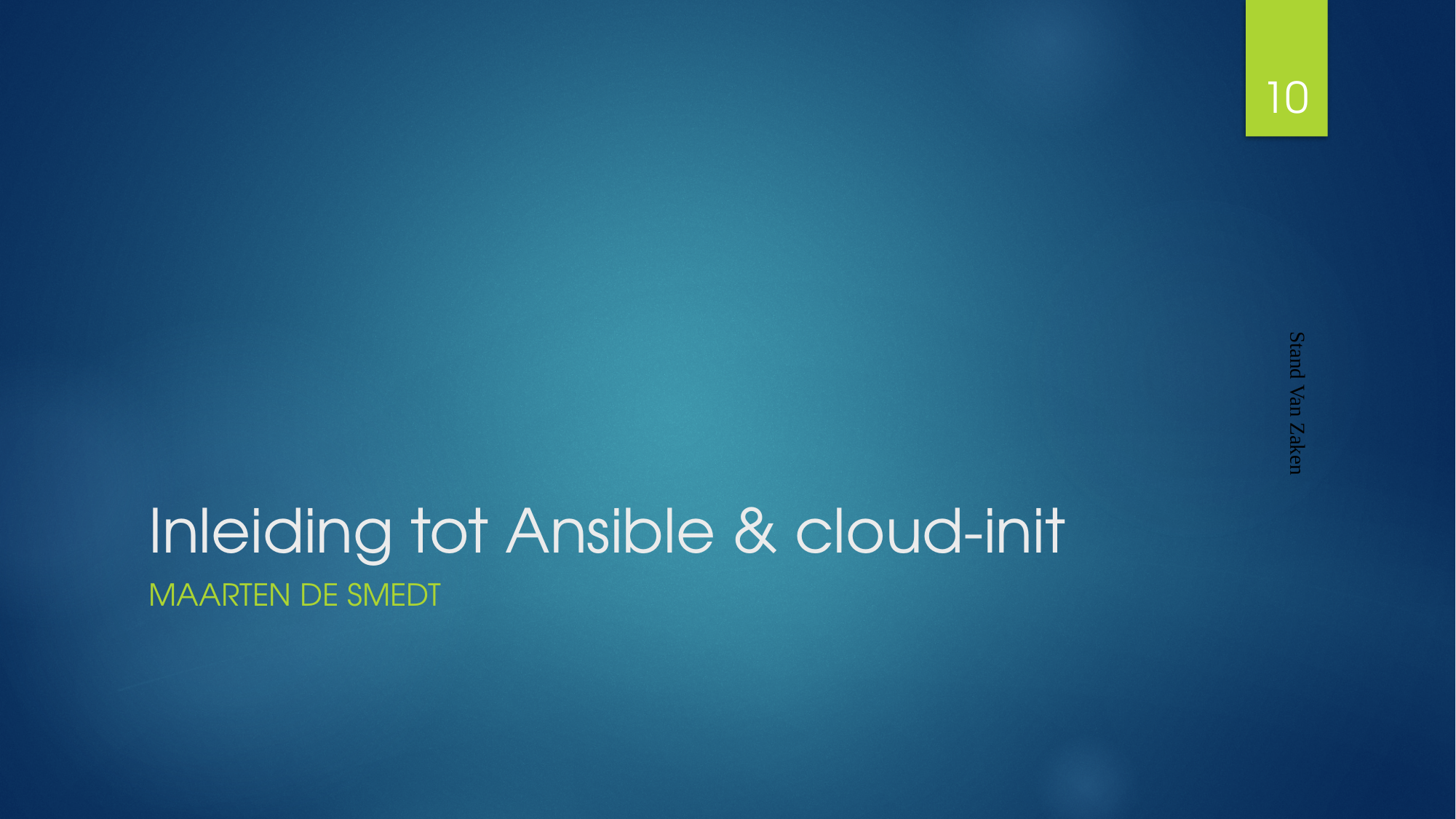

10
# Inleiding tot Ansible & cloud-init
Stand Van Zaken
Maarten De smedt